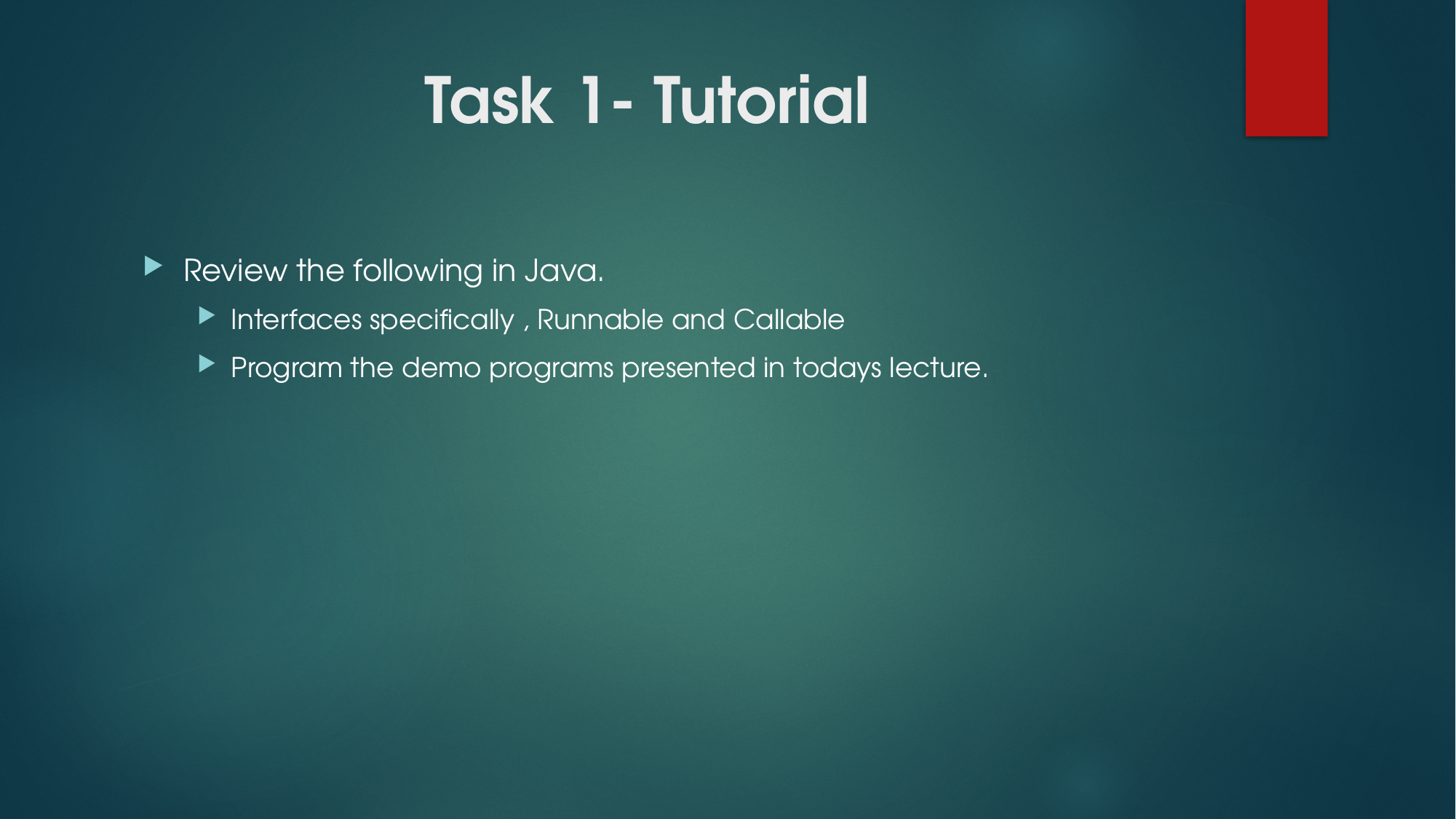

# Task 1- Tutorial
Review the following in Java.
Interfaces specifically , Runnable and Callable
Program the demo programs presented in todays lecture.